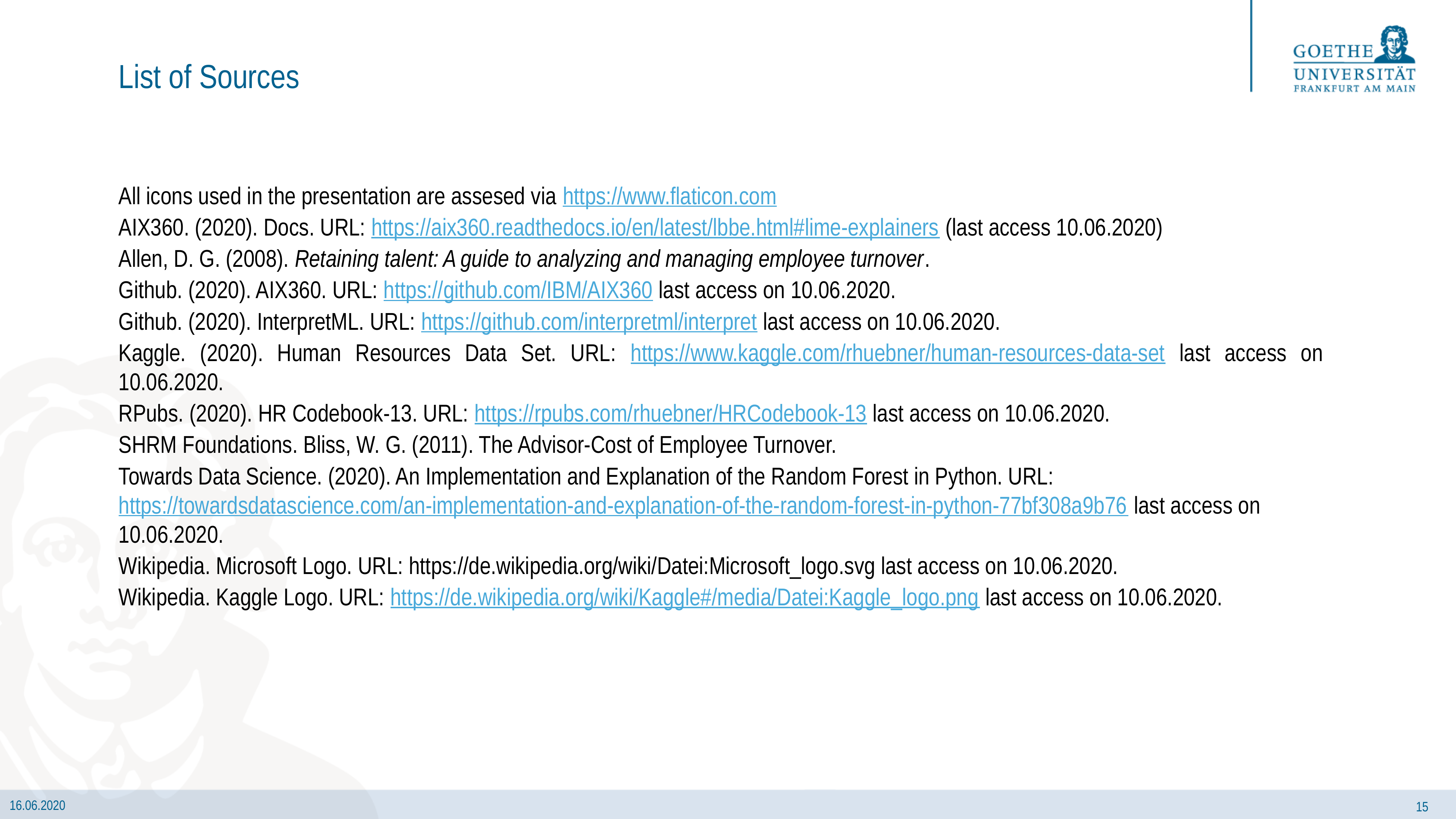

# List of Sources
All icons used in the presentation are assesed via https://www.flaticon.com
AIX360. (2020). Docs. URL: https://aix360.readthedocs.io/en/latest/lbbe.html#lime-explainers (last access 10.06.2020)
Allen, D. G. (2008). Retaining talent: A guide to analyzing and managing employee turnover.
Github. (2020). AIX360. URL: https://github.com/IBM/AIX360 last access on 10.06.2020.
Github. (2020). InterpretML. URL: https://github.com/interpretml/interpret last access on 10.06.2020.
Kaggle. (2020). Human Resources Data Set. URL: https://www.kaggle.com/rhuebner/human-resources-data-set last access on 10.06.2020.
RPubs. (2020). HR Codebook-13. URL: https://rpubs.com/rhuebner/HRCodebook-13 last access on 10.06.2020.
SHRM Foundations. Bliss, W. G. (2011). The Advisor-Cost of Employee Turnover.
Towards Data Science. (2020). An Implementation and Explanation of the Random Forest in Python. URL:  https://towardsdatascience.com/an-implementation-and-explanation-of-the-random-forest-in-python-77bf308a9b76 last access on 10.06.2020.
Wikipedia. Microsoft Logo. URL: https://de.wikipedia.org/wiki/Datei:Microsoft_logo.svg last access on 10.06.2020.
Wikipedia. Kaggle Logo. URL: https://de.wikipedia.org/wiki/Kaggle#/media/Datei:Kaggle_logo.png last access on 10.06.2020.

15